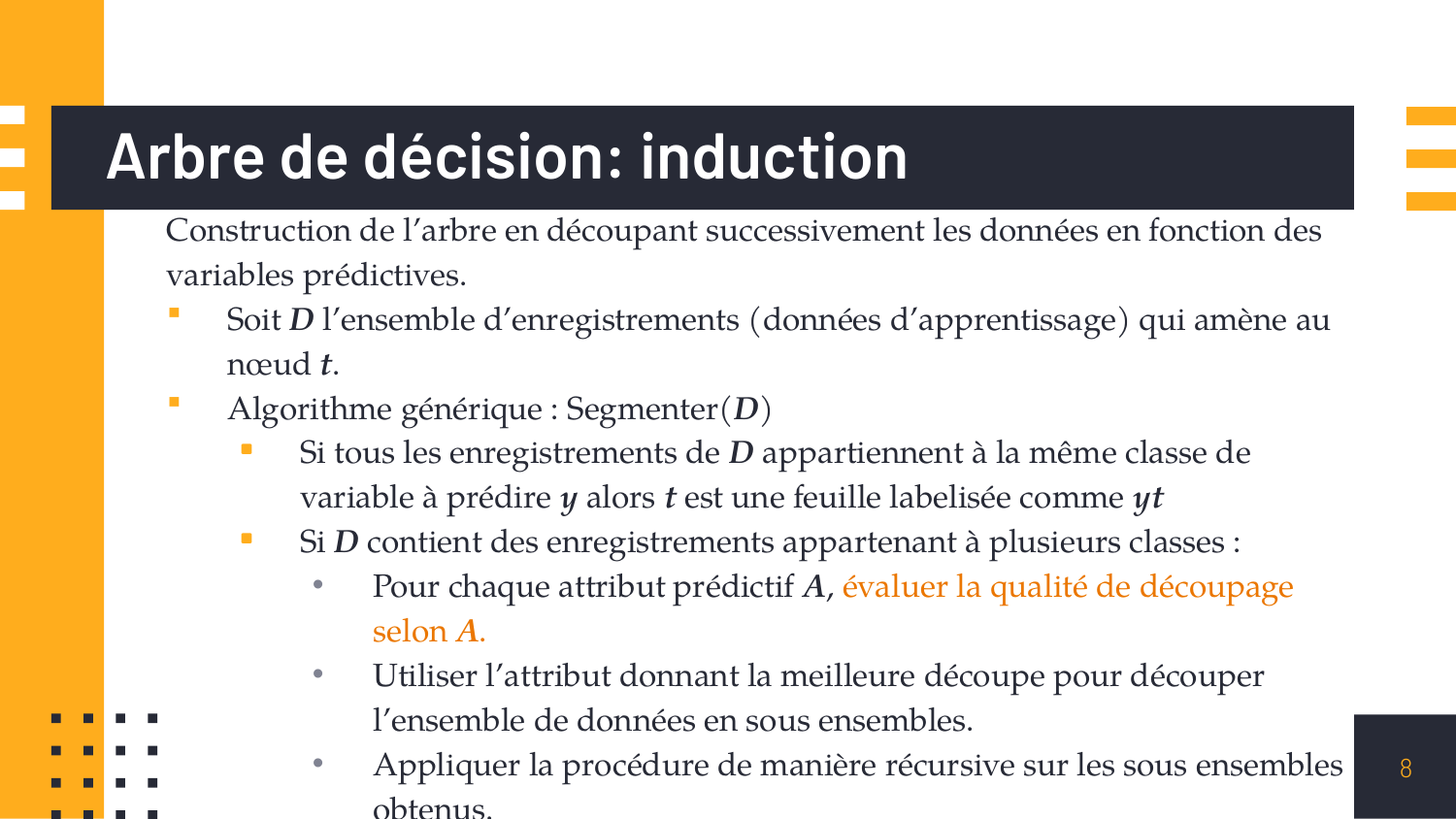

# Arbre de décision: induction
Construction de l’arbre en découpant successivement les données en fonction des variables prédictives.
Soit D l’ensemble d’enregistrements (données d’apprentissage) qui amène au nœud t.
Algorithme générique : Segmenter(D)
Si tous les enregistrements de D appartiennent à la même classe de variable à prédire y alors t est une feuille labelisée comme yt
Si D contient des enregistrements appartenant à plusieurs classes :
Pour chaque attribut prédictif A, évaluer la qualité de découpage selon A.
Utiliser l’attribut donnant la meilleure découpe pour découper l’ensemble de données en sous ensembles.
Appliquer la procédure de manière récursive sur les sous ensembles obtenus.
8